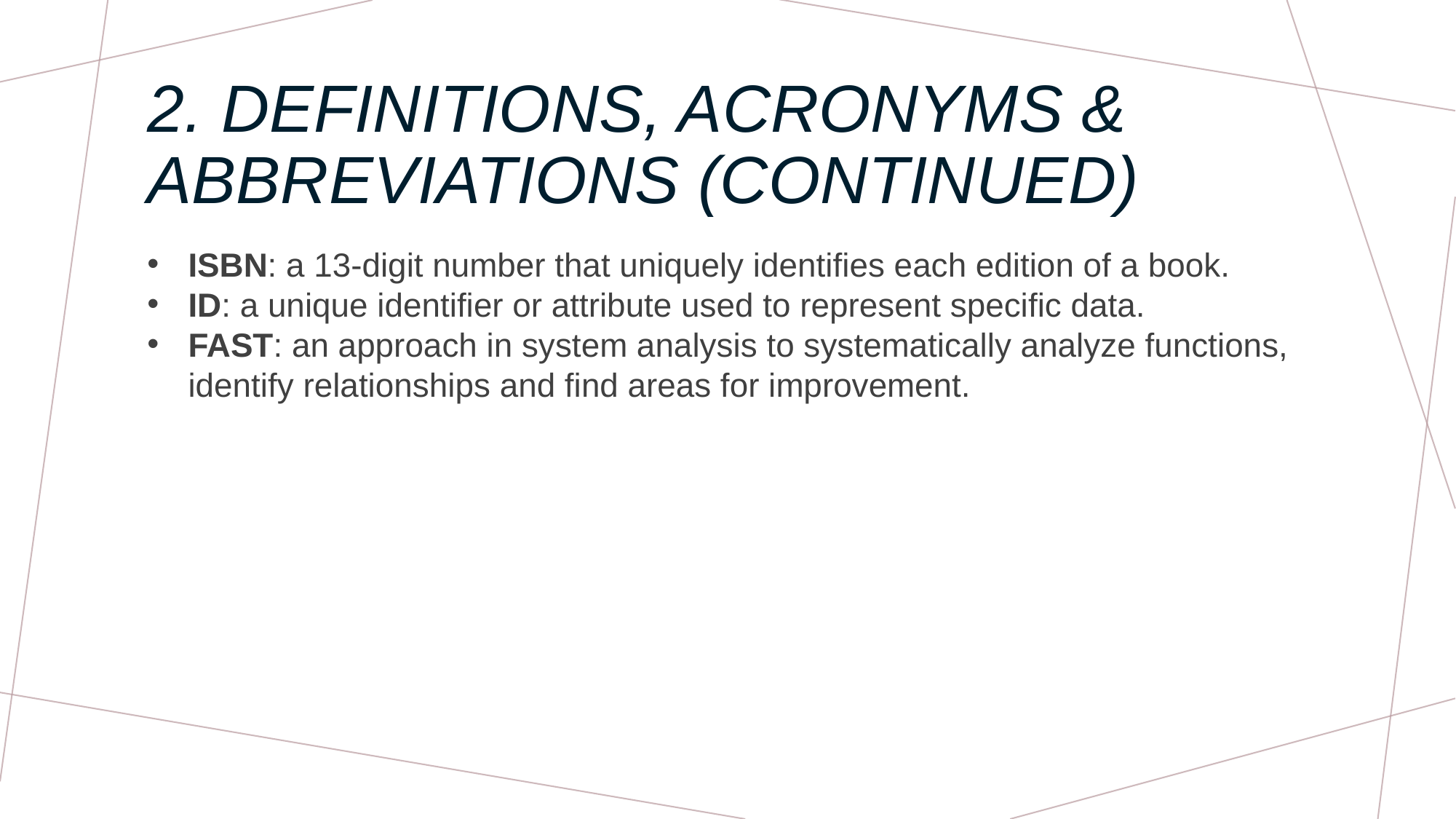

# 2. Definitions, acronyms & abbreviations (CONTINUED)
ISBN: a 13-digit number that uniquely identifies each edition of a book.
ID: a unique identifier or attribute used to represent specific data.
FAST: an approach in system analysis to systematically analyze functions, identify relationships and find areas for improvement.